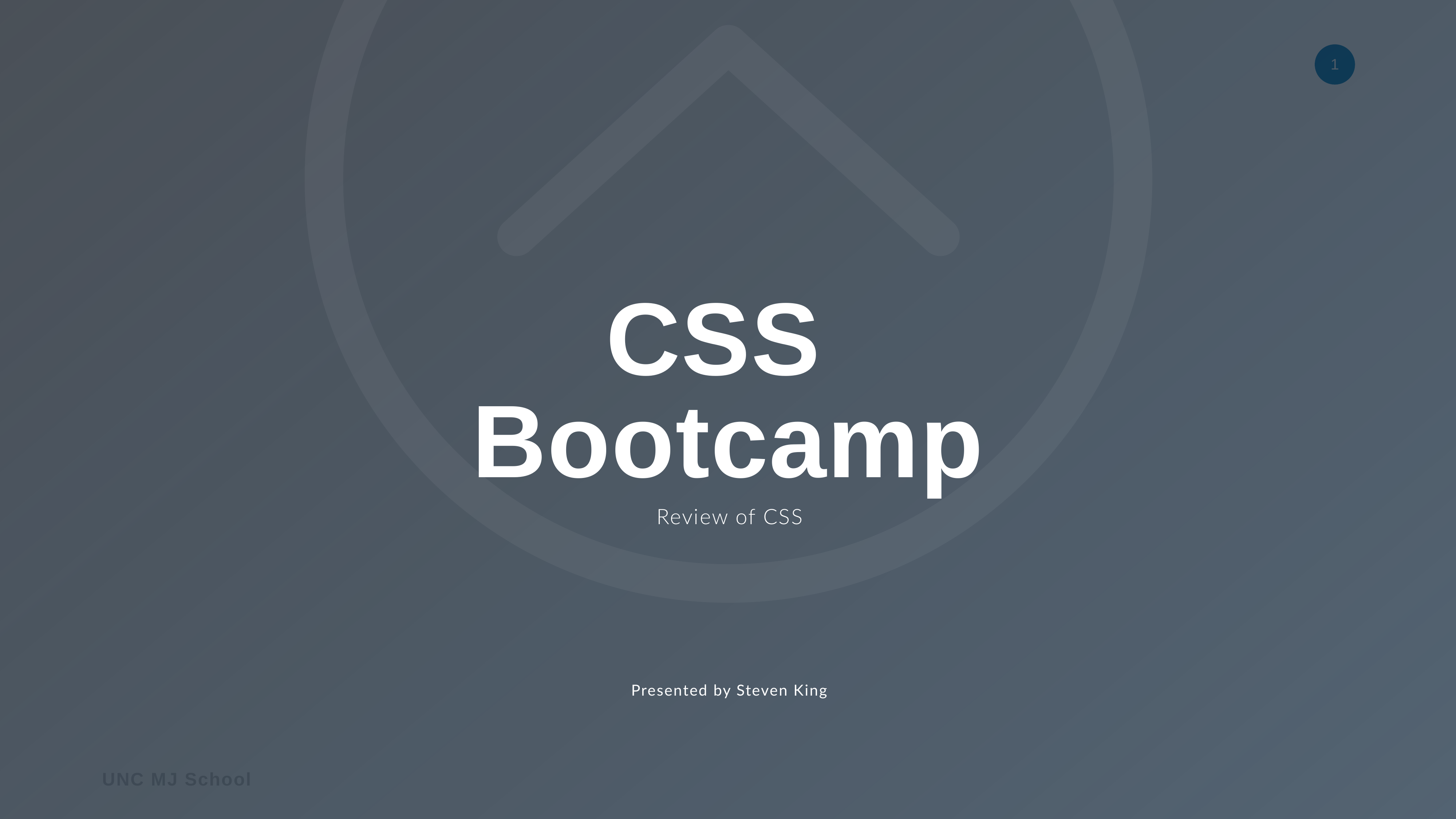

CSS
Bootcamp
Review of CSS
Presented by Steven King